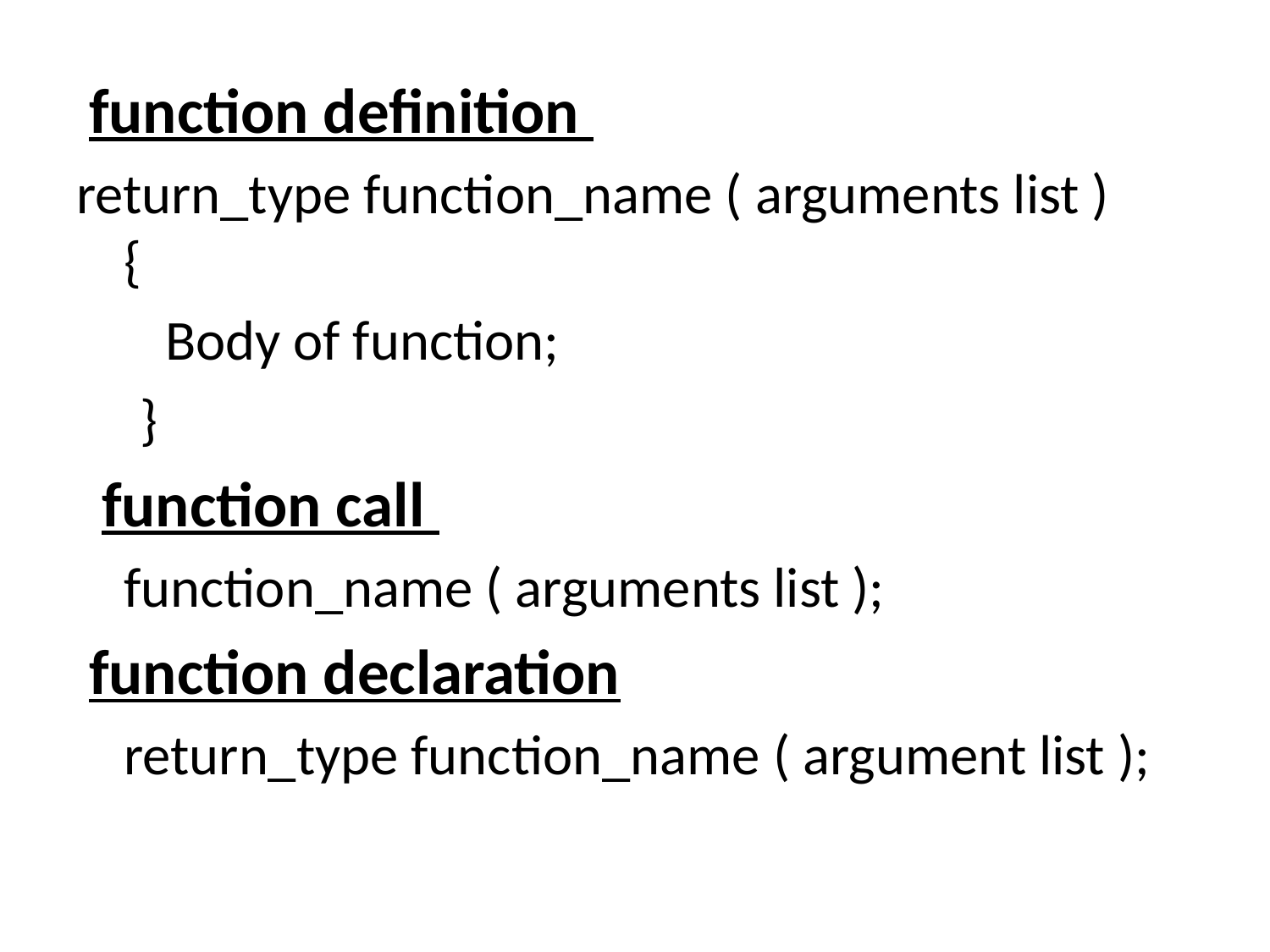

function definition
return_type function_name ( arguments list )
{
       Body of function;
     }
  function call
	function_name ( arguments list );
 function declaration
 	return_type function_name ( argument list );